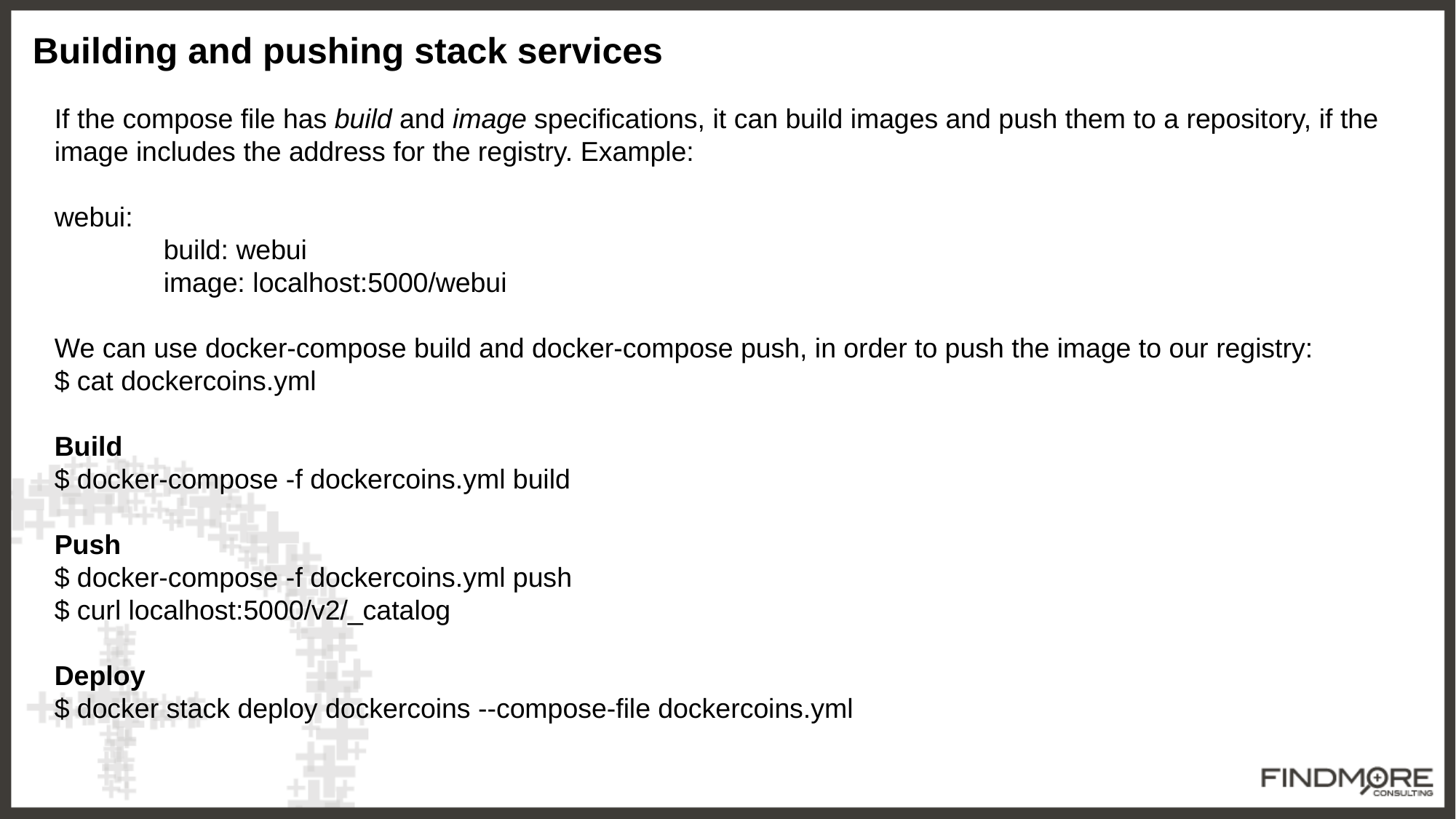

Building and pushing stack services
If the compose file has build and image specifications, it can build images and push them to a repository, if the image includes the address for the registry. Example:

webui:
	build: webui
	image: localhost:5000/webui

We can use docker-compose build and docker-compose push, in order to push the image to our registry:
$ cat dockercoins.yml

Build
$ docker-compose -f dockercoins.yml build

Push
$ docker-compose -f dockercoins.yml push
$ curl localhost:5000/v2/_catalog

Deploy
$ docker stack deploy dockercoins --compose-file dockercoins.yml